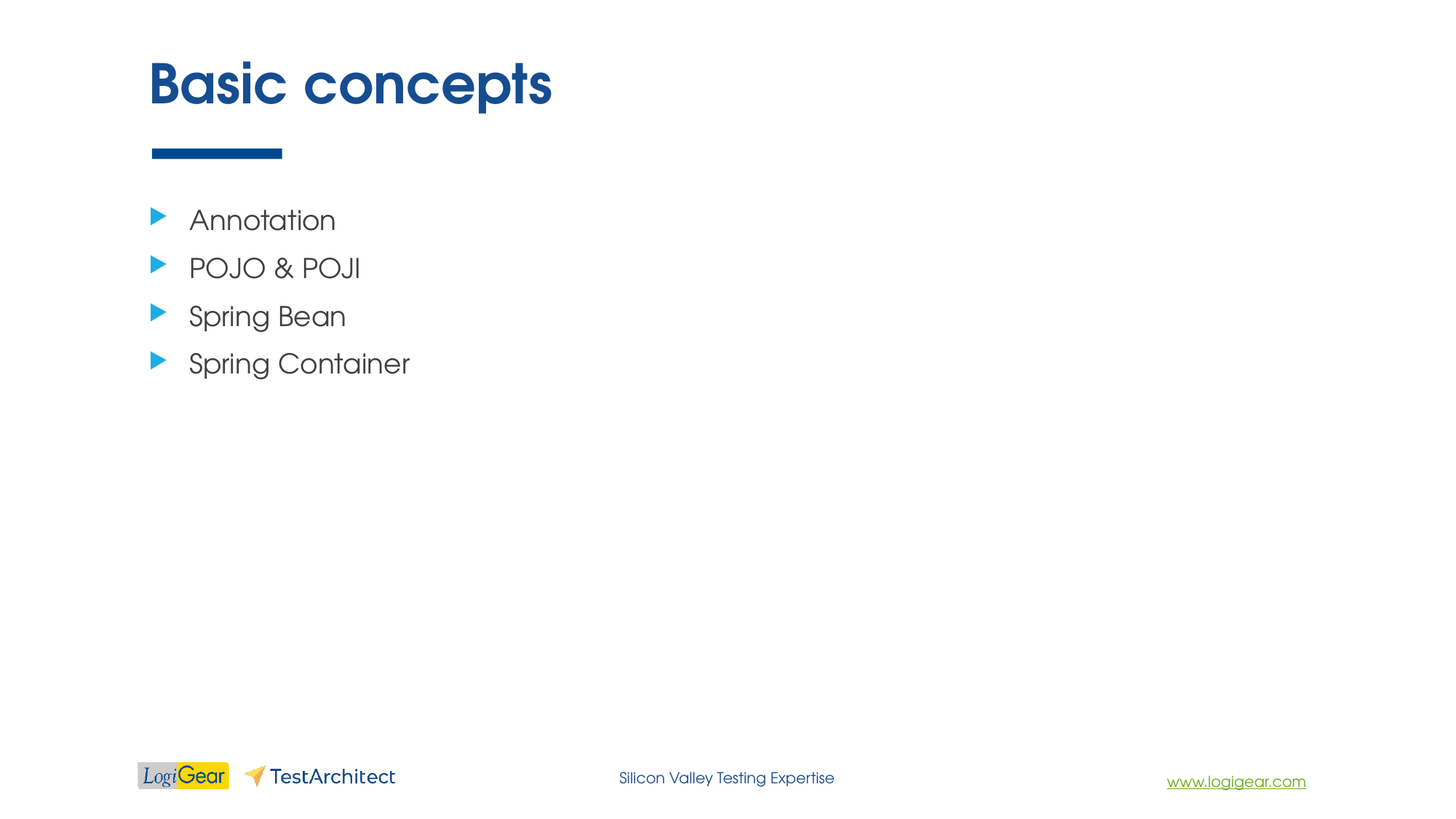

# Basic concepts
Annotation
POJO & POJI
Spring Bean
Spring Container